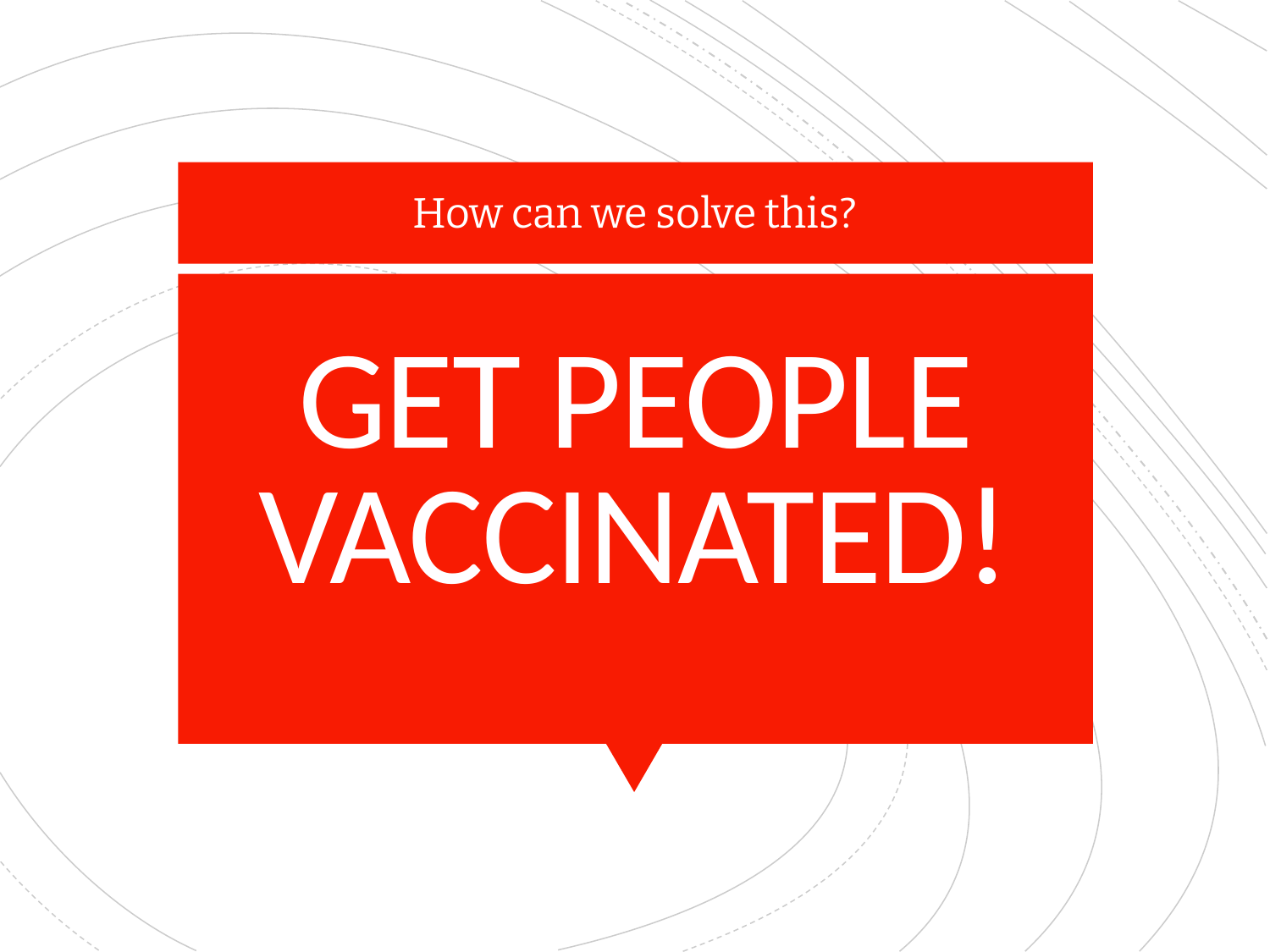

How can we solve this?
# GET PEOPLE VACCINATED!